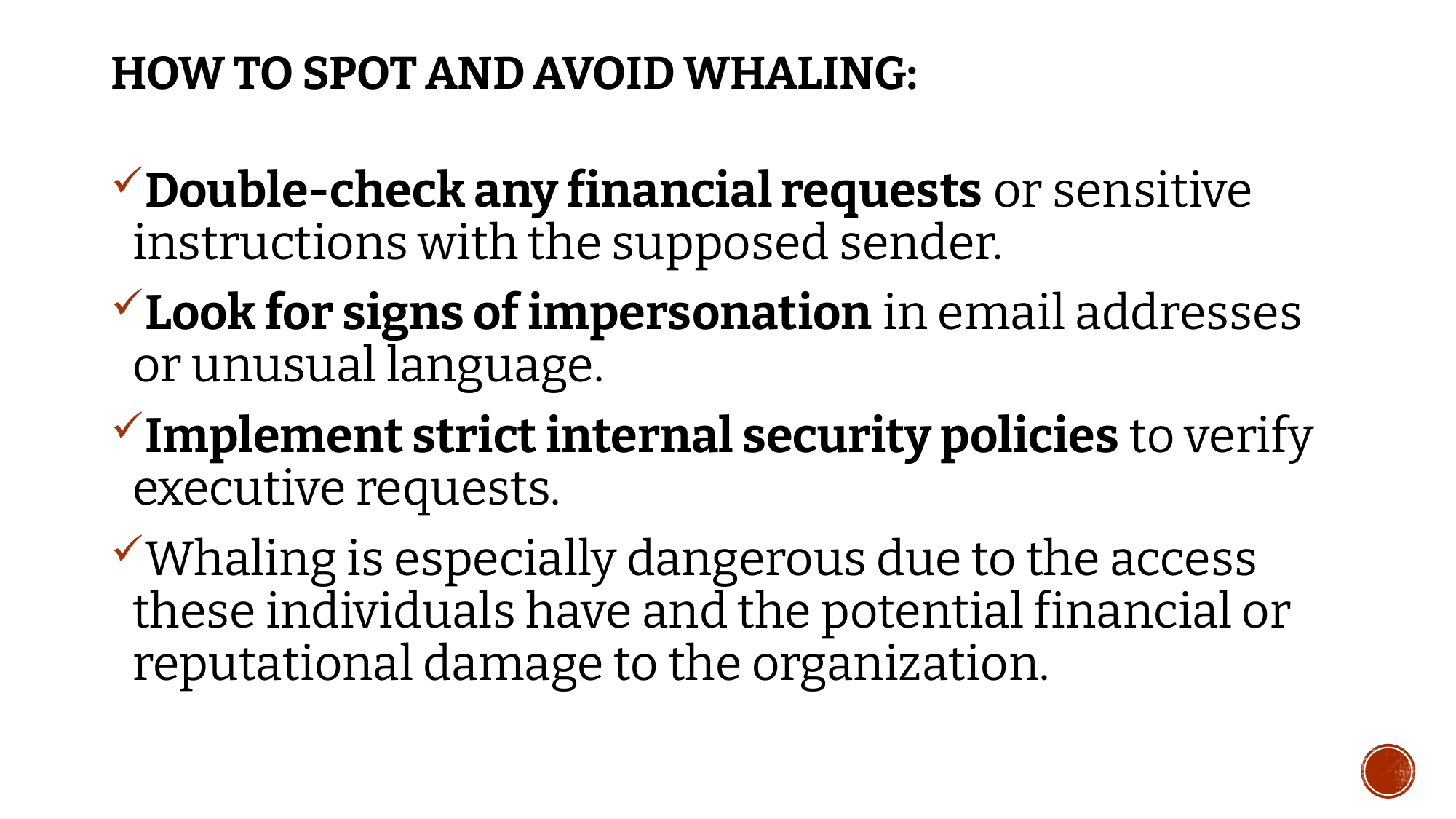

# How to Spot and Avoid Whaling:
Double-check any financial requests or sensitive instructions with the supposed sender.
Look for signs of impersonation in email addresses or unusual language.
Implement strict internal security policies to verify executive requests.
Whaling is especially dangerous due to the access these individuals have and the potential financial or reputational damage to the organization.